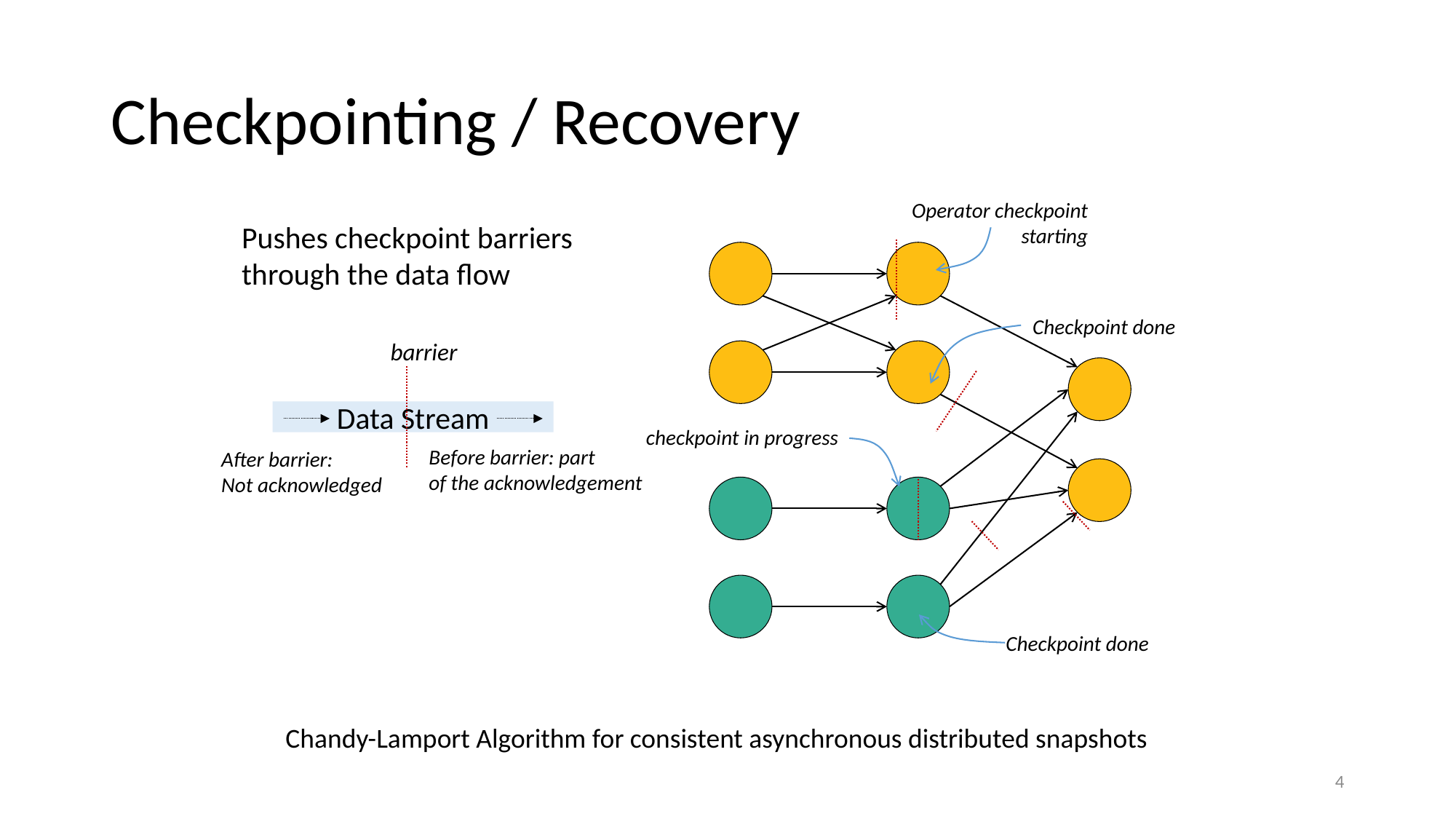

# Checkpointing / Recovery
Operator checkpoint
starting
Pushes checkpoint barriers
through the data flow

Checkpoint done

barrier

Data Stream
checkpoint in progress
Before barrier: part
of the acknowledgement
After barrier:
Not acknowledged

Checkpoint done
Chandy-Lamport Algorithm for consistent asynchronous distributed snapshots
4